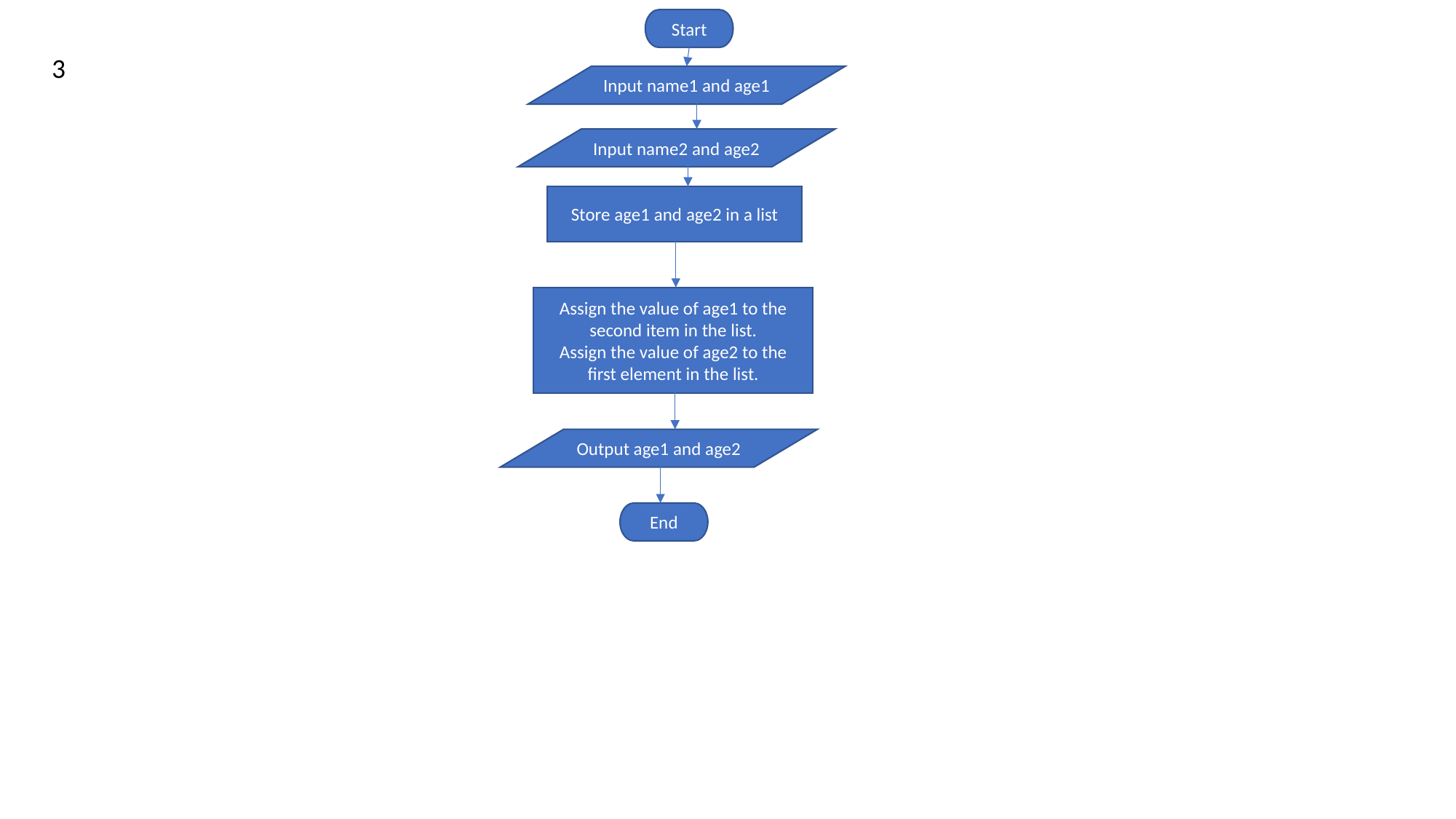

Start
3
Input name1 and age1
Input name2 and age2
Store age1 and age2 in a list
Assign the value of age1 to the second item in the list.
Assign the value of age2 to the first element in the list.
Output age1 and age2
End